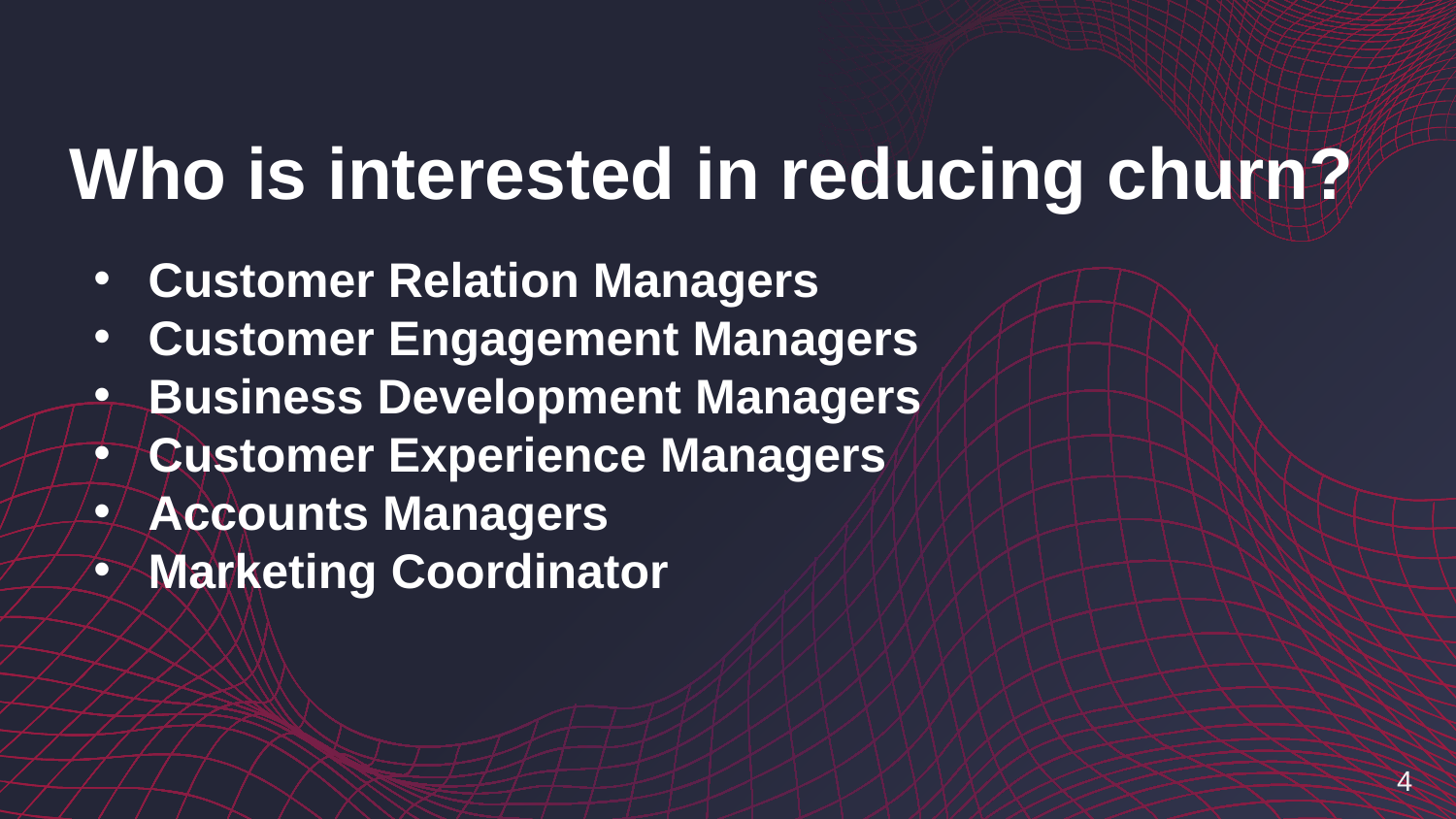

Who is interested in reducing churn?
Customer Relation Managers
Customer Engagement Managers
Business Development Managers
Customer Experience Managers
Accounts Managers
Marketing Coordinator

4